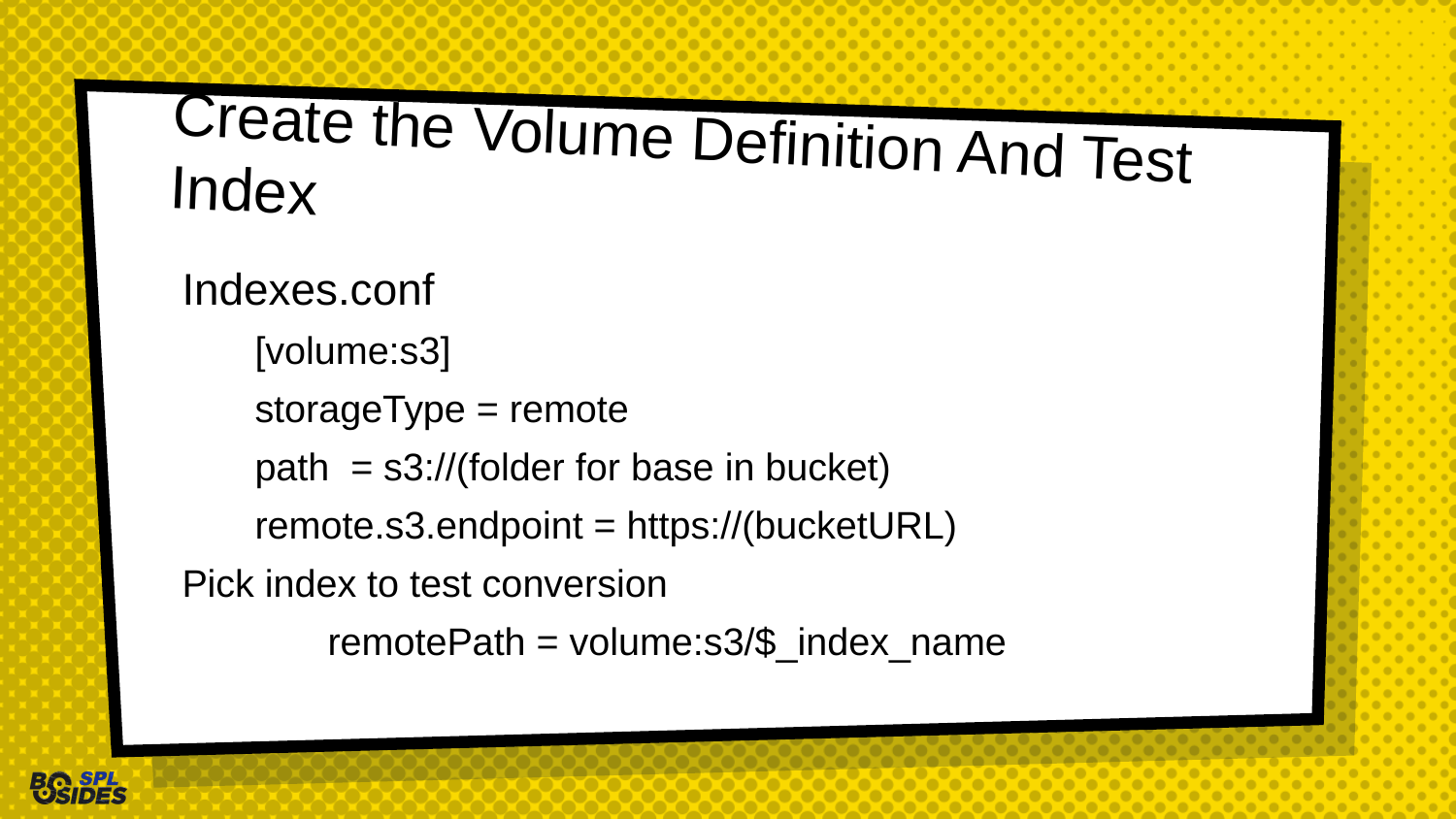

# Create the Volume Definition And Test Index
Indexes.conf
[volume:s3]
storageType = remote
path  = s3://(folder for base in bucket)
remote.s3.endpoint = https://(bucketURL)
Pick index to test conversion
	remotePath = volume:s3/$_index_name